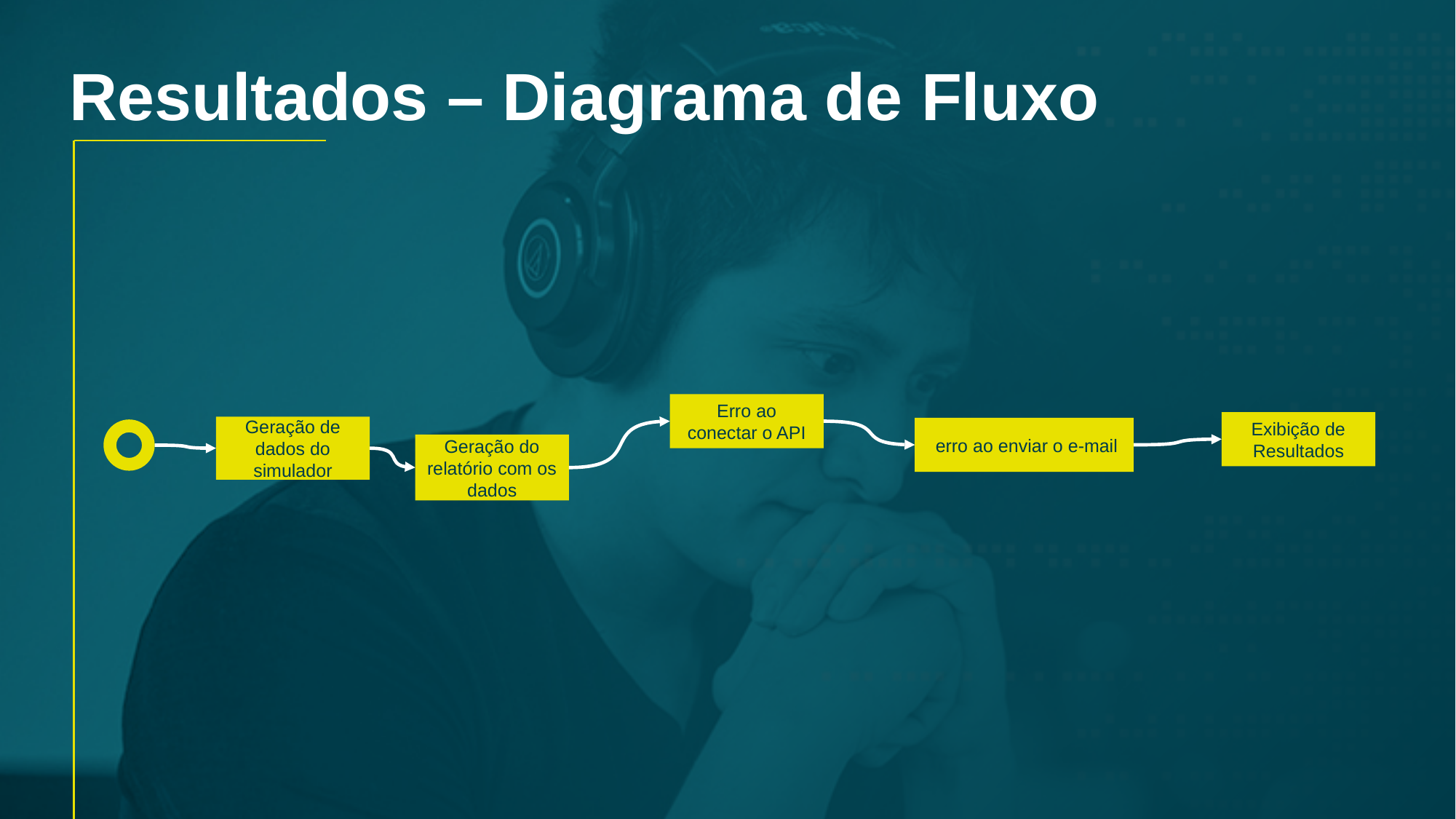

Resultados – Diagrama de Fluxo
Erro ao conectar o API
Exibição de Resultados
Geração de dados do simulador
 erro ao enviar o e-mail

Geração do relatório com os dados